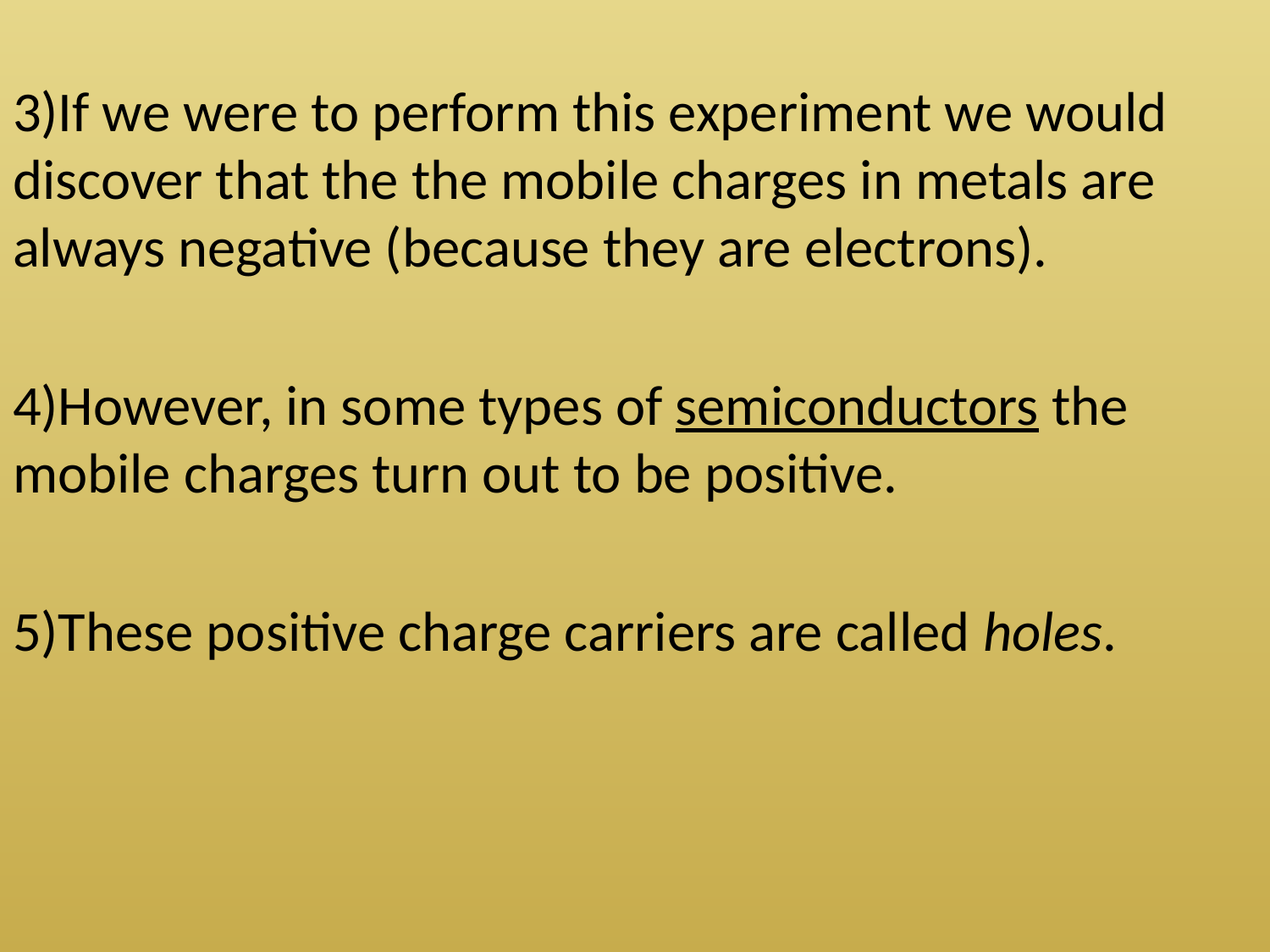

3)If we were to perform this experiment we would discover that the the mobile charges in metals are always negative (because they are electrons).

4)However, in some types of semiconductors the mobile charges turn out to be positive.

5)These positive charge carriers are called holes.